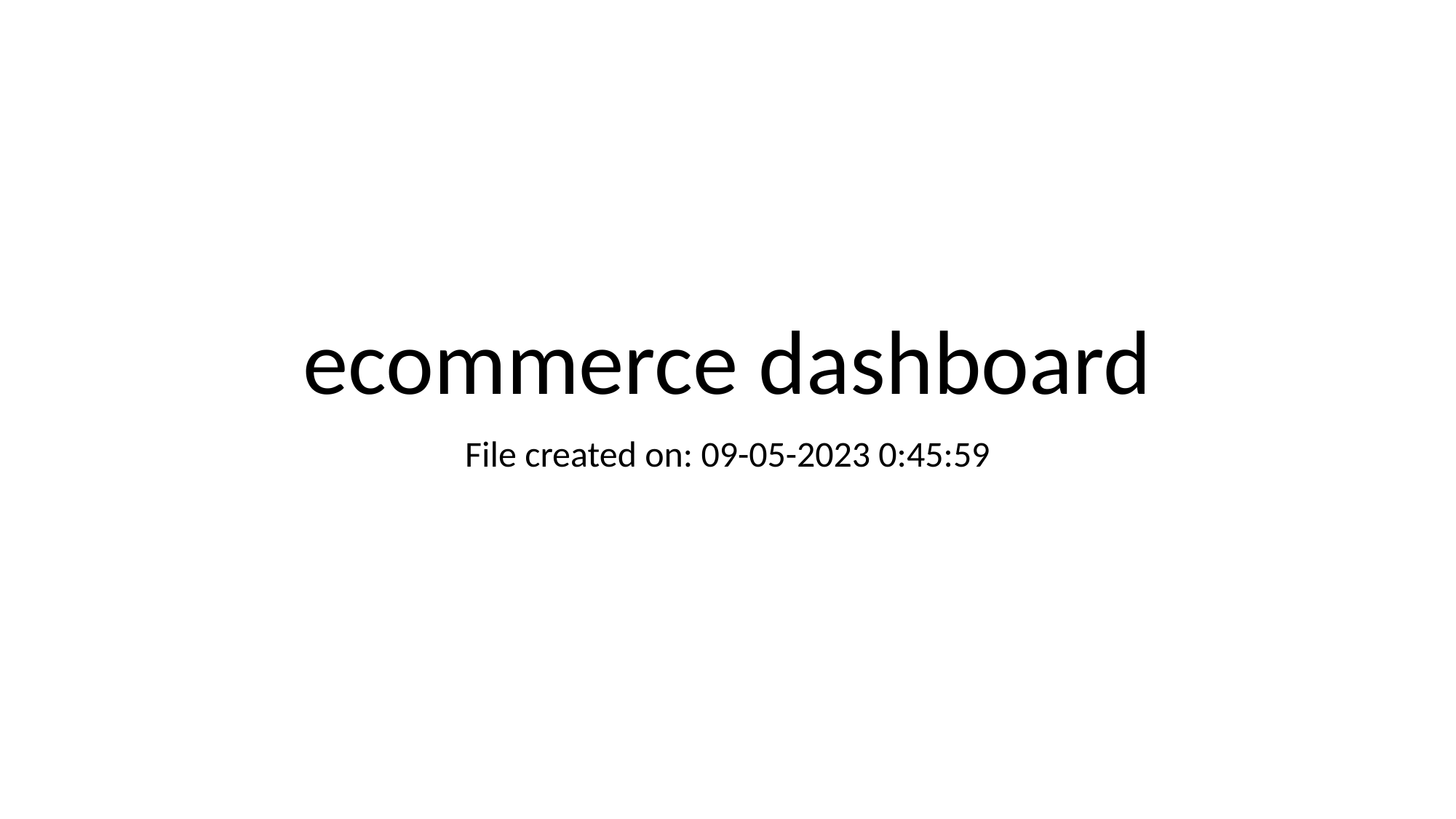

# ecommerce dashboard
File created on: 09-05-2023 0:45:59